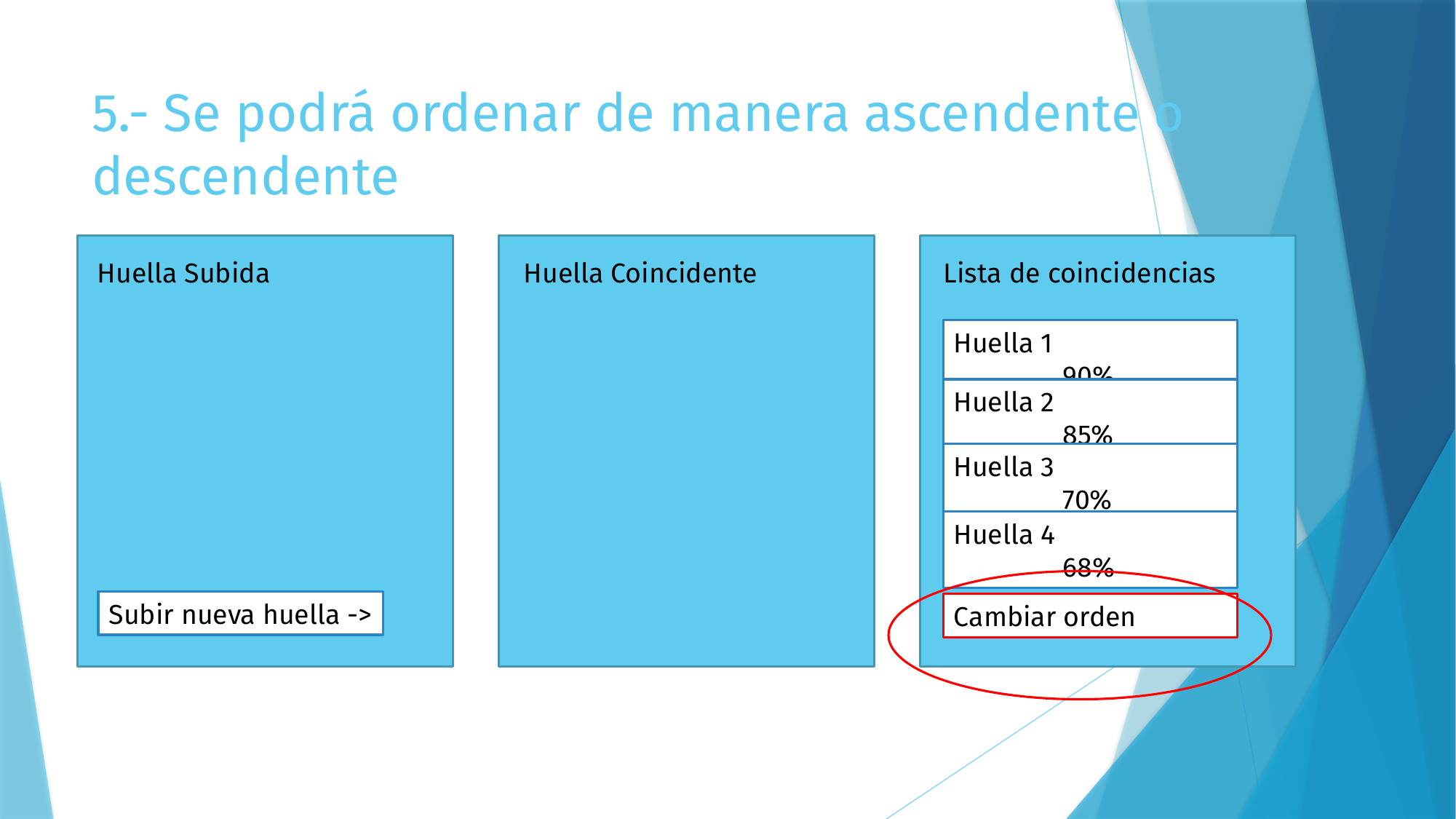

# 5.- Se podrá ordenar de manera ascendente o descendente

Huella Subida
Huella Coincidente
Lista de coincidencias
Huella 1   		90%
Huella 2			85%
Huella 3			70%
Huella 4			68%

Subir nueva huella ->
Cambiar orden